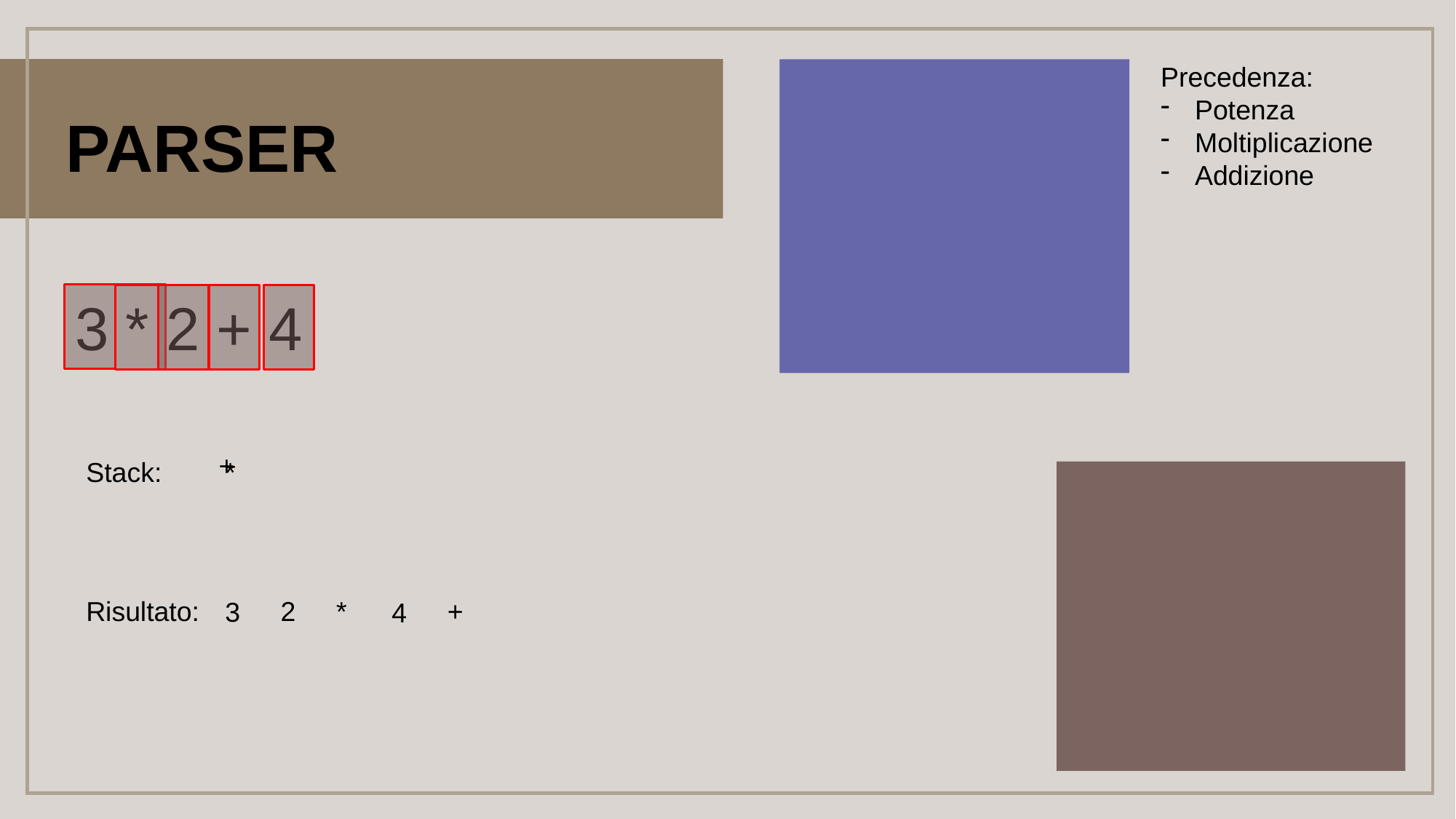

Precedenza:
Potenza
Moltiplicazione
Addizione
# Parser

3 * 2 + 4

+
Stack:
*
Risultato:
2
*
+
3
4